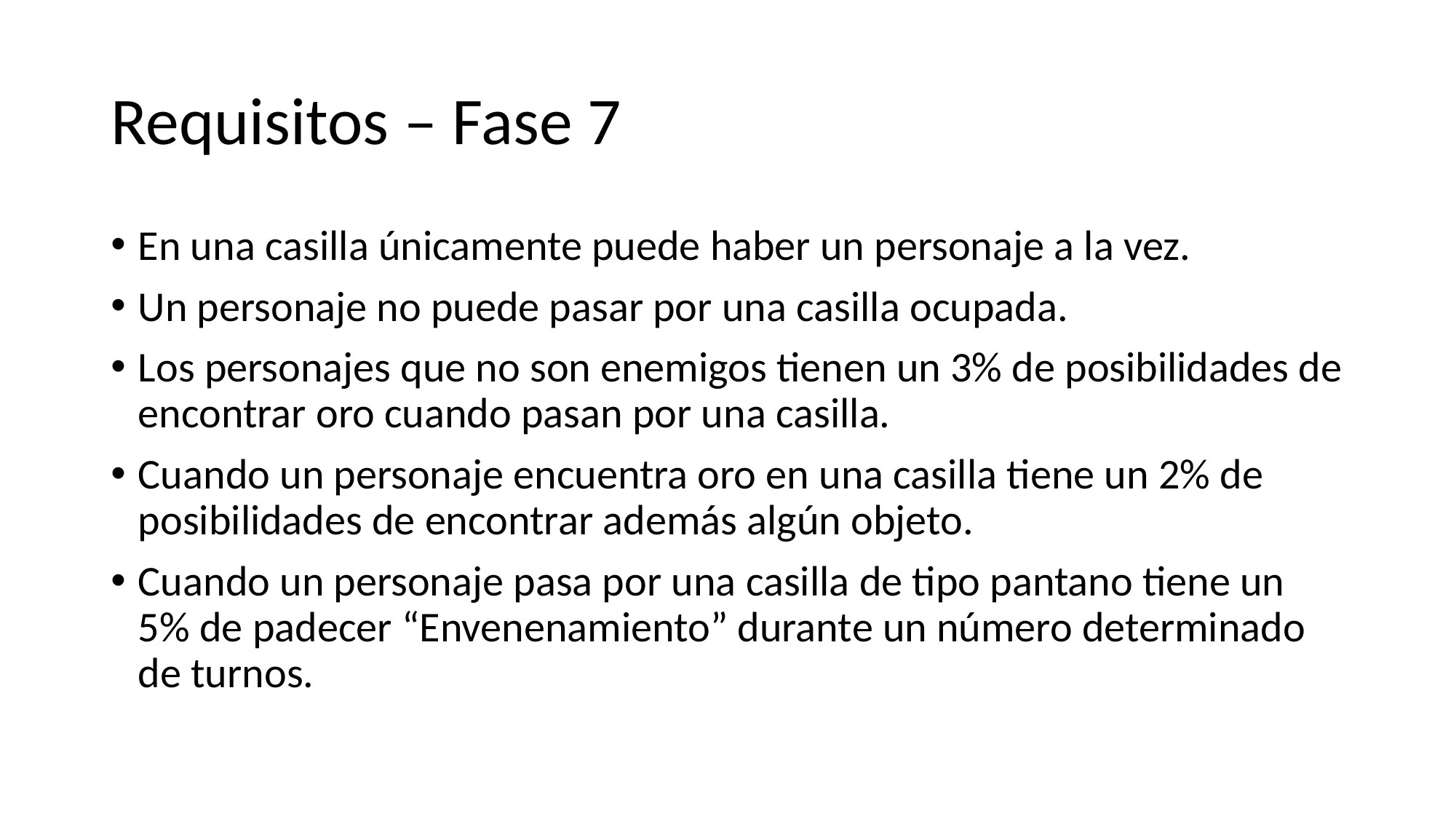

# Requisitos – Fase 7
En una casilla únicamente puede haber un personaje a la vez.
Un personaje no puede pasar por una casilla ocupada.
Los personajes que no son enemigos tienen un 3% de posibilidades de encontrar oro cuando pasan por una casilla.
Cuando un personaje encuentra oro en una casilla tiene un 2% de posibilidades de encontrar además algún objeto.
Cuando un personaje pasa por una casilla de tipo pantano tiene un 5% de padecer “Envenenamiento” durante un número determinado de turnos.